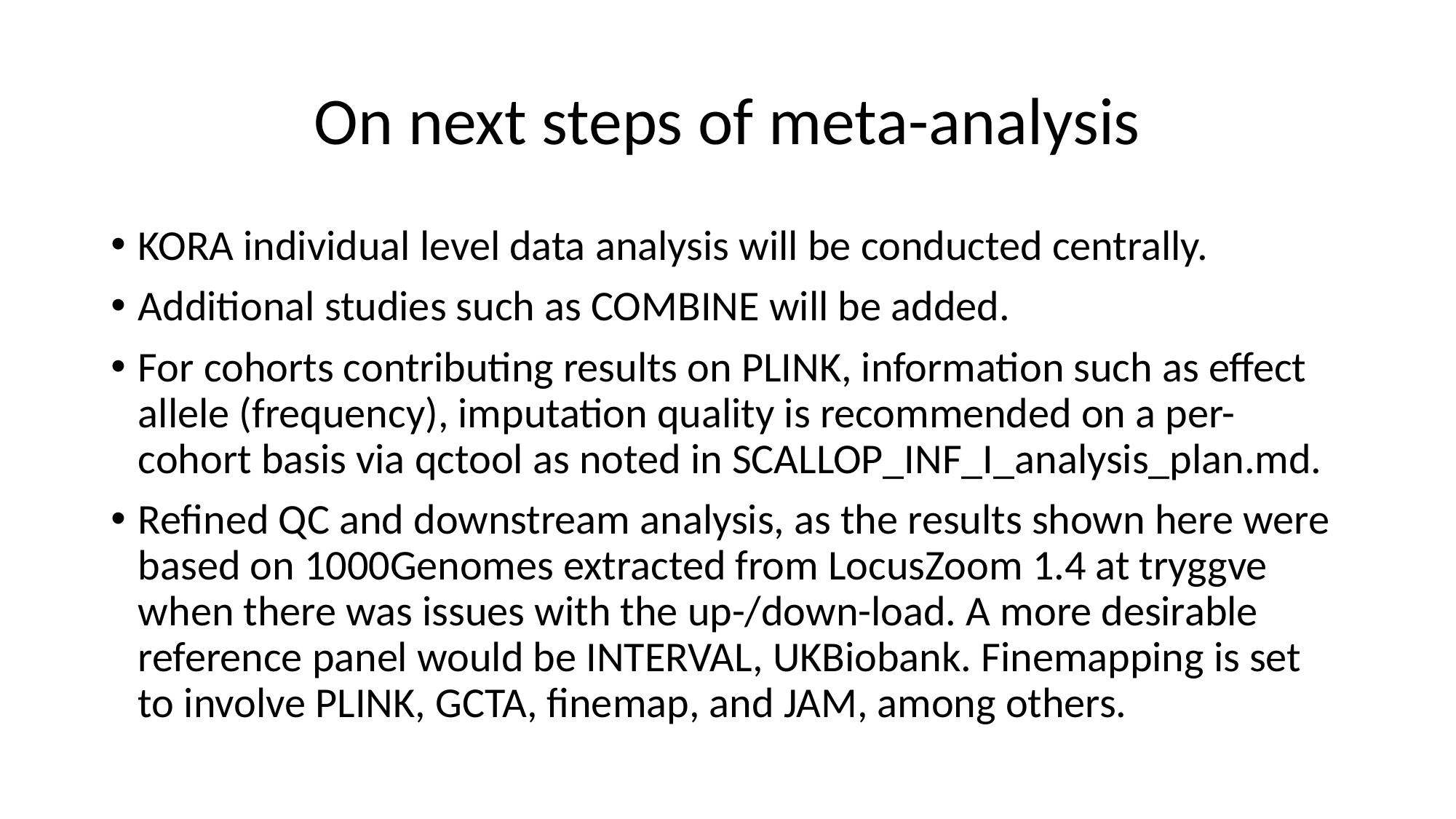

# On next steps of meta-analysis
KORA individual level data analysis will be conducted centrally.
Additional studies such as COMBINE will be added.
For cohorts contributing results on PLINK, information such as effect allele (frequency), imputation quality is recommended on a per-cohort basis via qctool as noted in SCALLOP_INF_I_analysis_plan.md.
Refined QC and downstream analysis, as the results shown here were based on 1000Genomes extracted from LocusZoom 1.4 at tryggve when there was issues with the up-/down-load. A more desirable reference panel would be INTERVAL, UKBiobank. Finemapping is set to involve PLINK, GCTA, finemap, and JAM, among others.